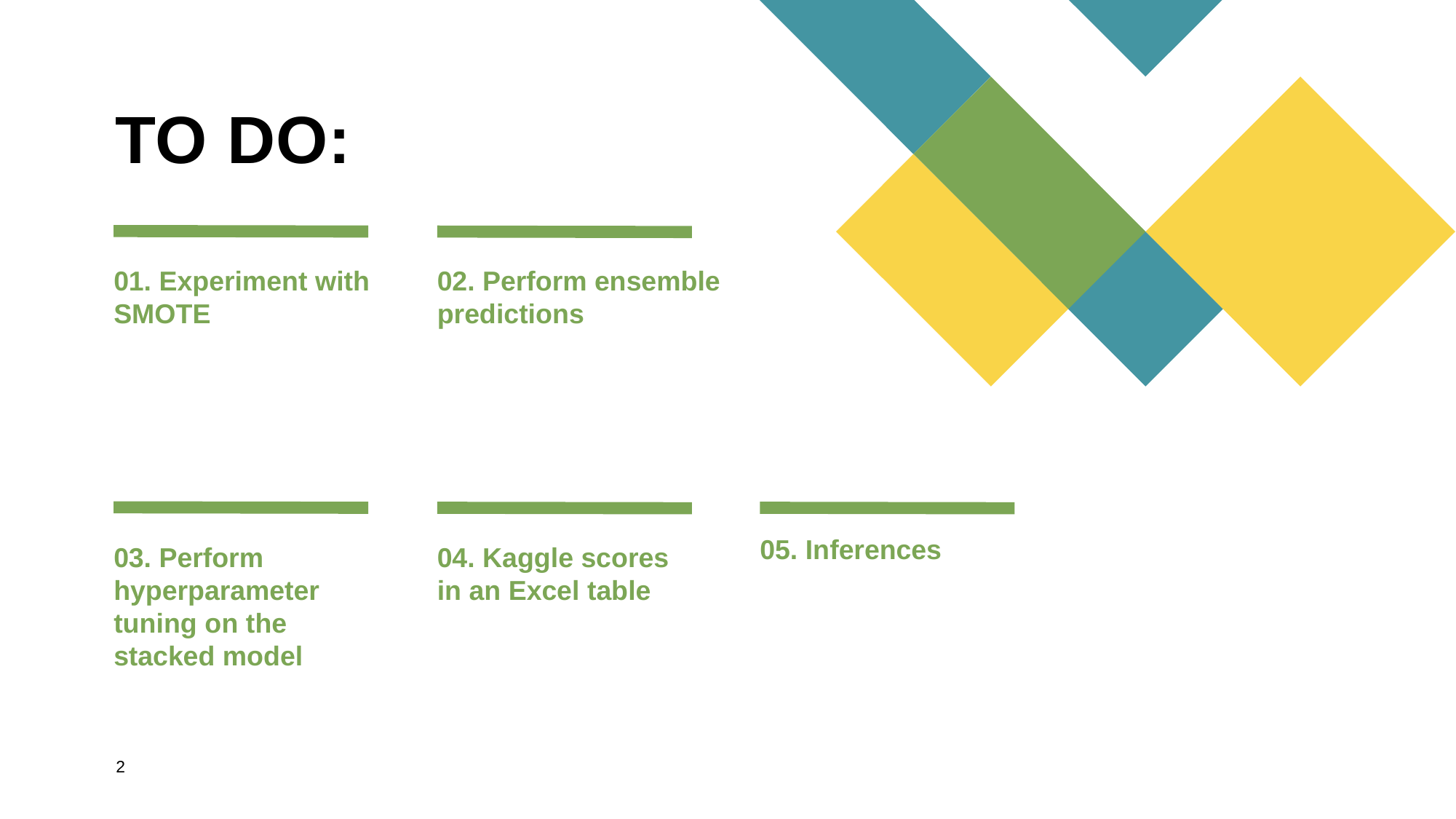

# TO DO:
01. Experiment with SMOTE
02. Perform ensemble predictions
05. Inferences
03. Perform hyperparameter tuning on the stacked model
04. Kaggle scores in an Excel table
2